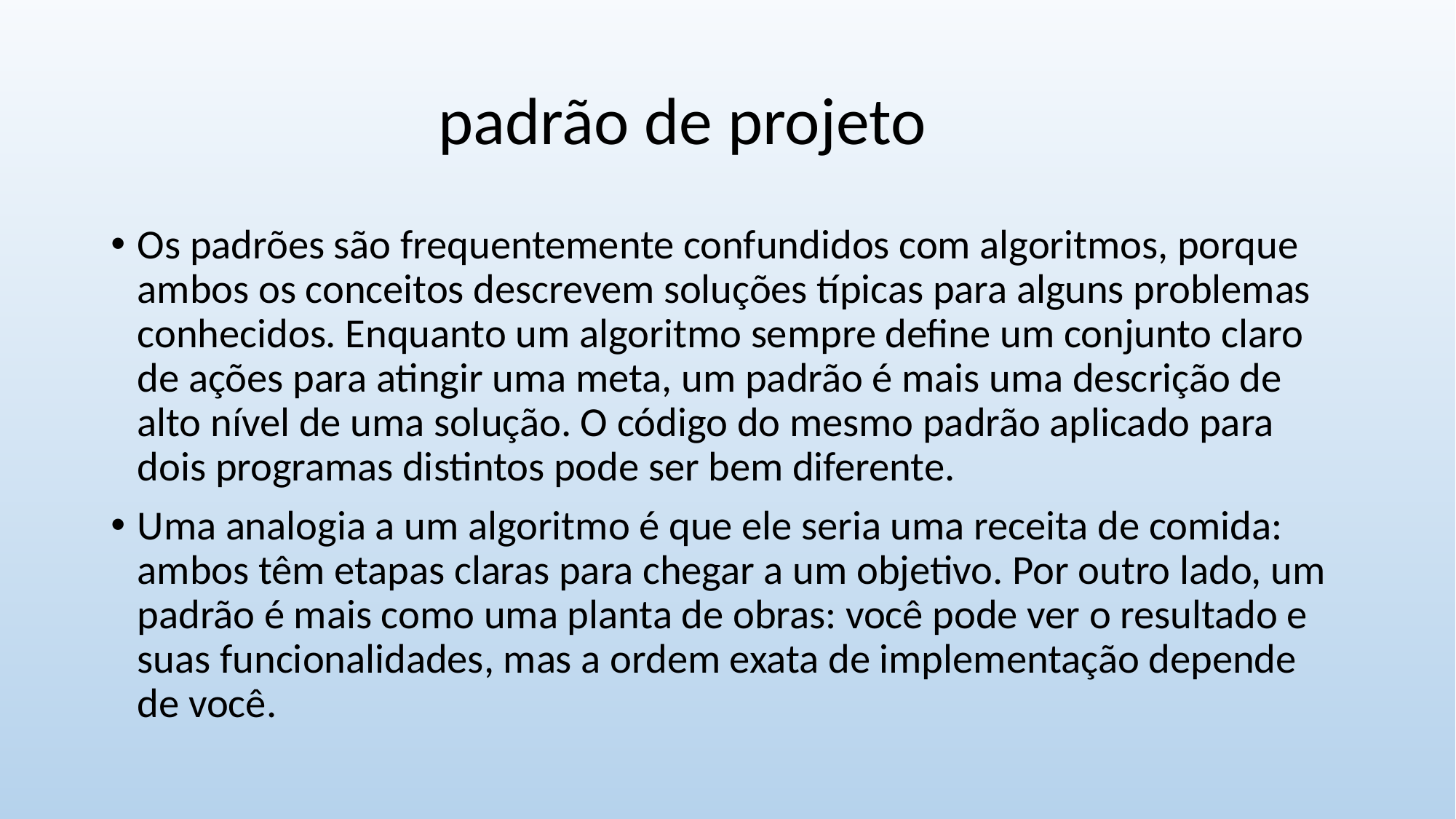

# padrão de projeto
Os padrões são frequentemente confundidos com algoritmos, porque ambos os conceitos descrevem soluções típicas para alguns problemas conhecidos. Enquanto um algoritmo sempre define um conjunto claro de ações para atingir uma meta, um padrão é mais uma descrição de alto nível de uma solução. O código do mesmo padrão aplicado para dois programas distintos pode ser bem diferente.
Uma analogia a um algoritmo é que ele seria uma receita de comida: ambos têm etapas claras para chegar a um objetivo. Por outro lado, um padrão é mais como uma planta de obras: você pode ver o resultado e suas funcionalidades, mas a ordem exata de implementação depende de você.